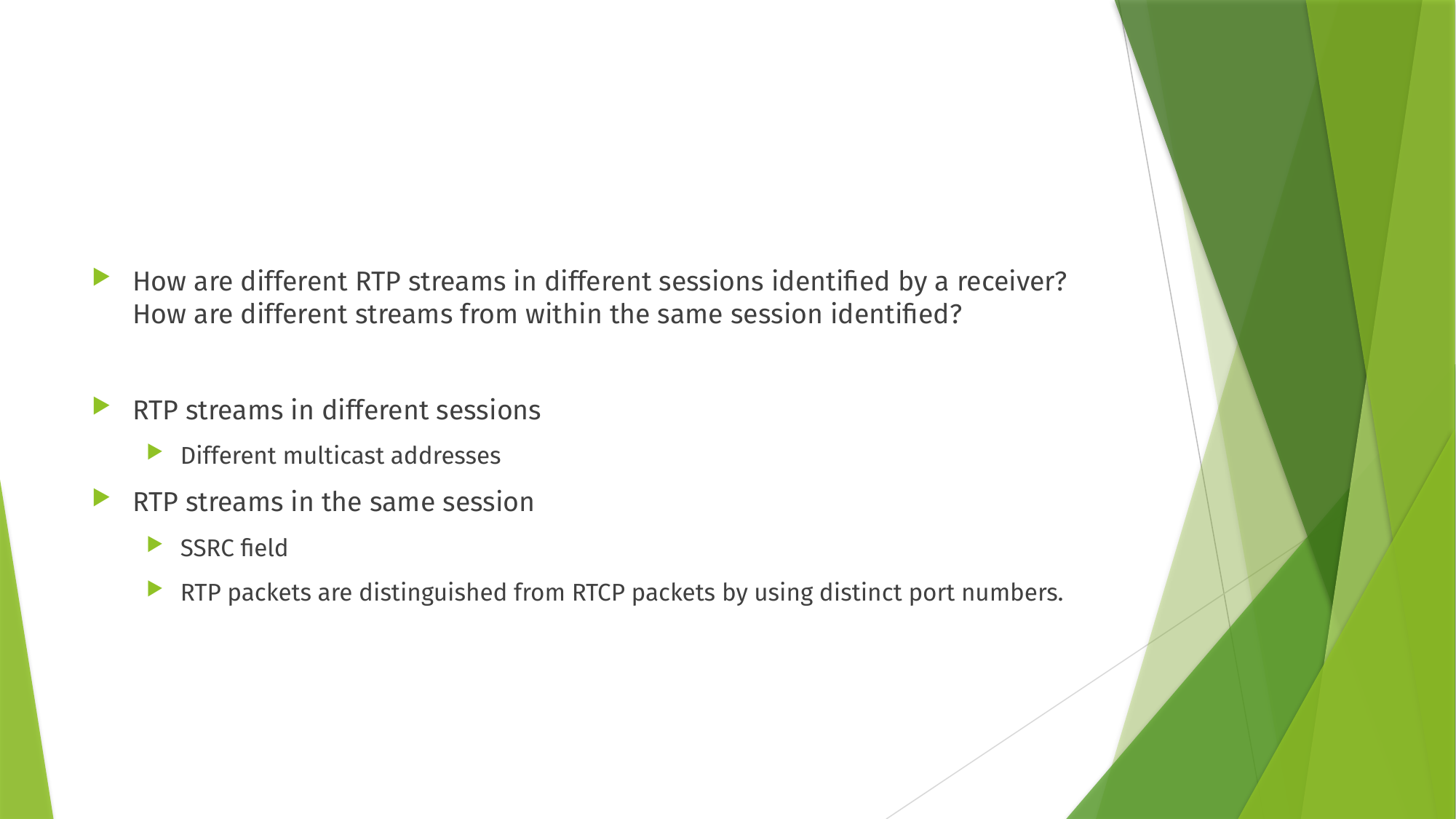

#
How are different RTP streams in different sessions identified by a receiver? How are different streams from within the same session identified?

RTP streams in different sessions
Different multicast addresses
RTP streams in the same session
SSRC field
RTP packets are distinguished from RTCP packets by using distinct port numbers.